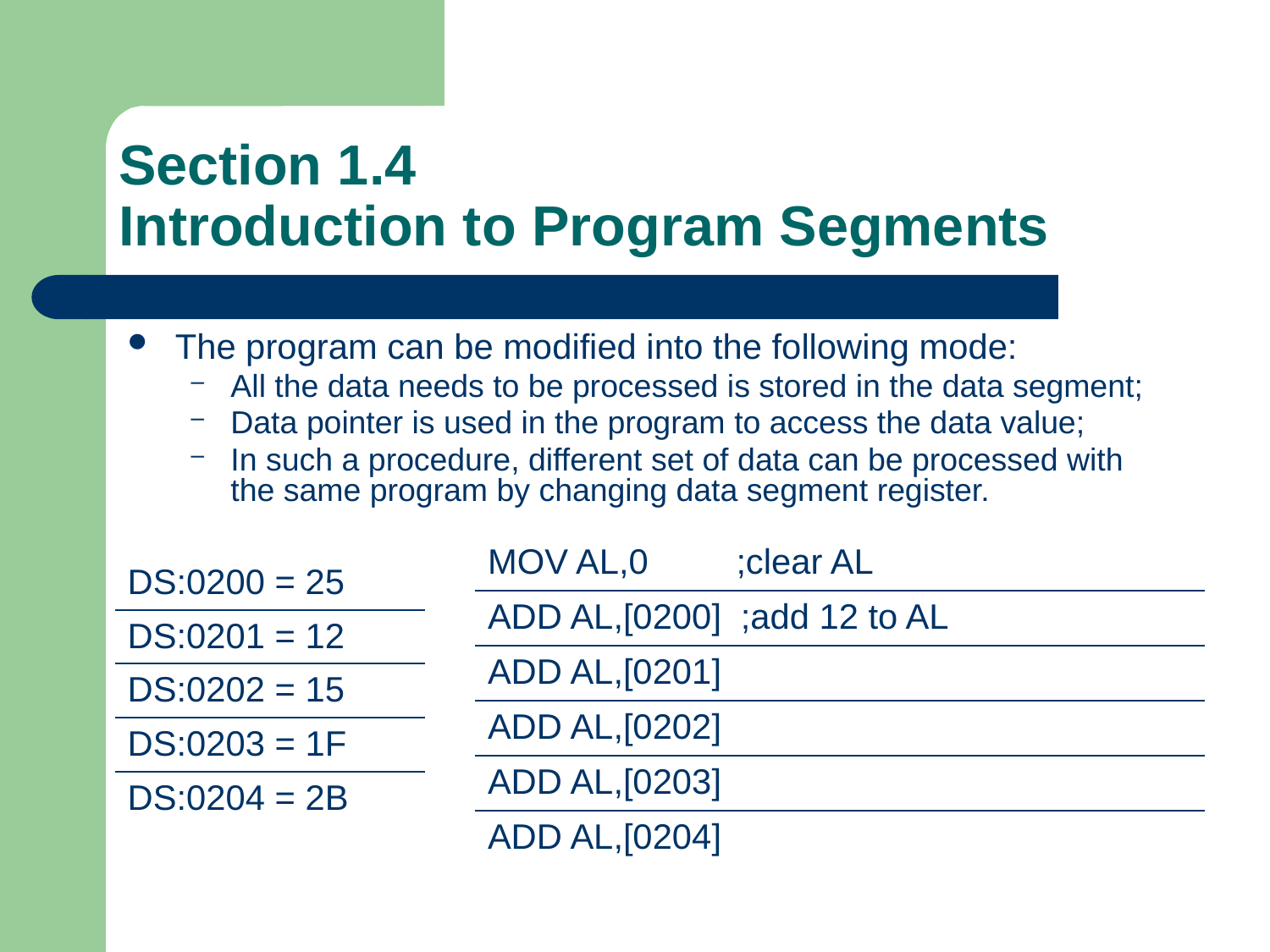

# Section 1.4 Introduction to Program Segments
The program can be modified into the following mode:
All the data needs to be processed is stored in the data segment;
Data pointer is used in the program to access the data value;
In such a procedure, different set of data can be processed with the same program by changing data segment register.
| MOV AL,0 ;clear AL |
| --- |
| ADD AL,[0200] ;add 12 to AL |
| ADD AL,[0201] |
| ADD AL,[0202] |
| ADD AL,[0203] |
| ADD AL,[0204] |
| DS:0200 = 25 |
| --- |
| DS:0201 = 12 |
| DS:0202 = 15 |
| DS:0203 = 1F |
| DS:0204 = 2B |